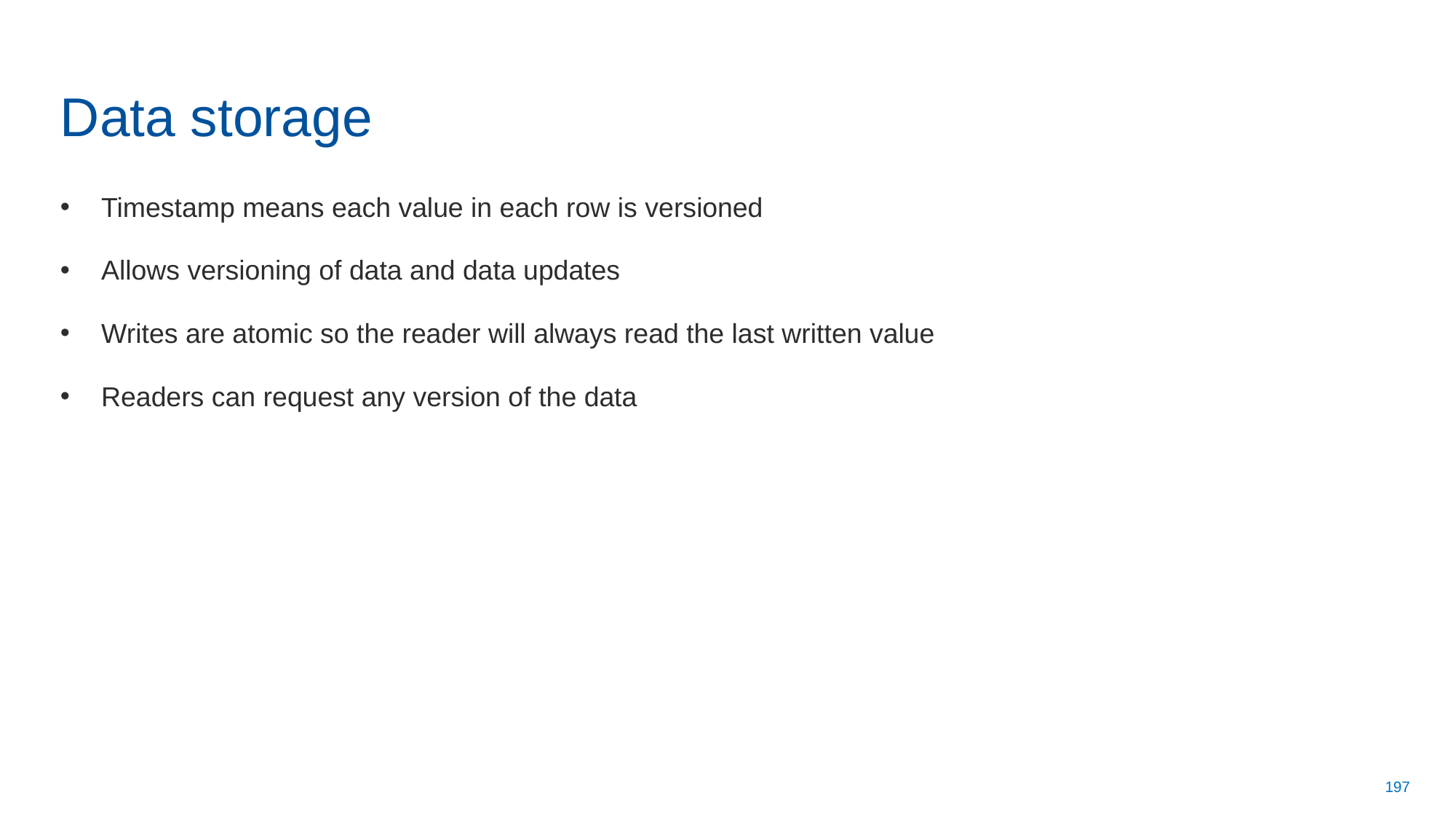

# Data storage
Timestamp means each value in each row is versioned
Allows versioning of data and data updates
Writes are atomic so the reader will always read the last written value
Readers can request any version of the data